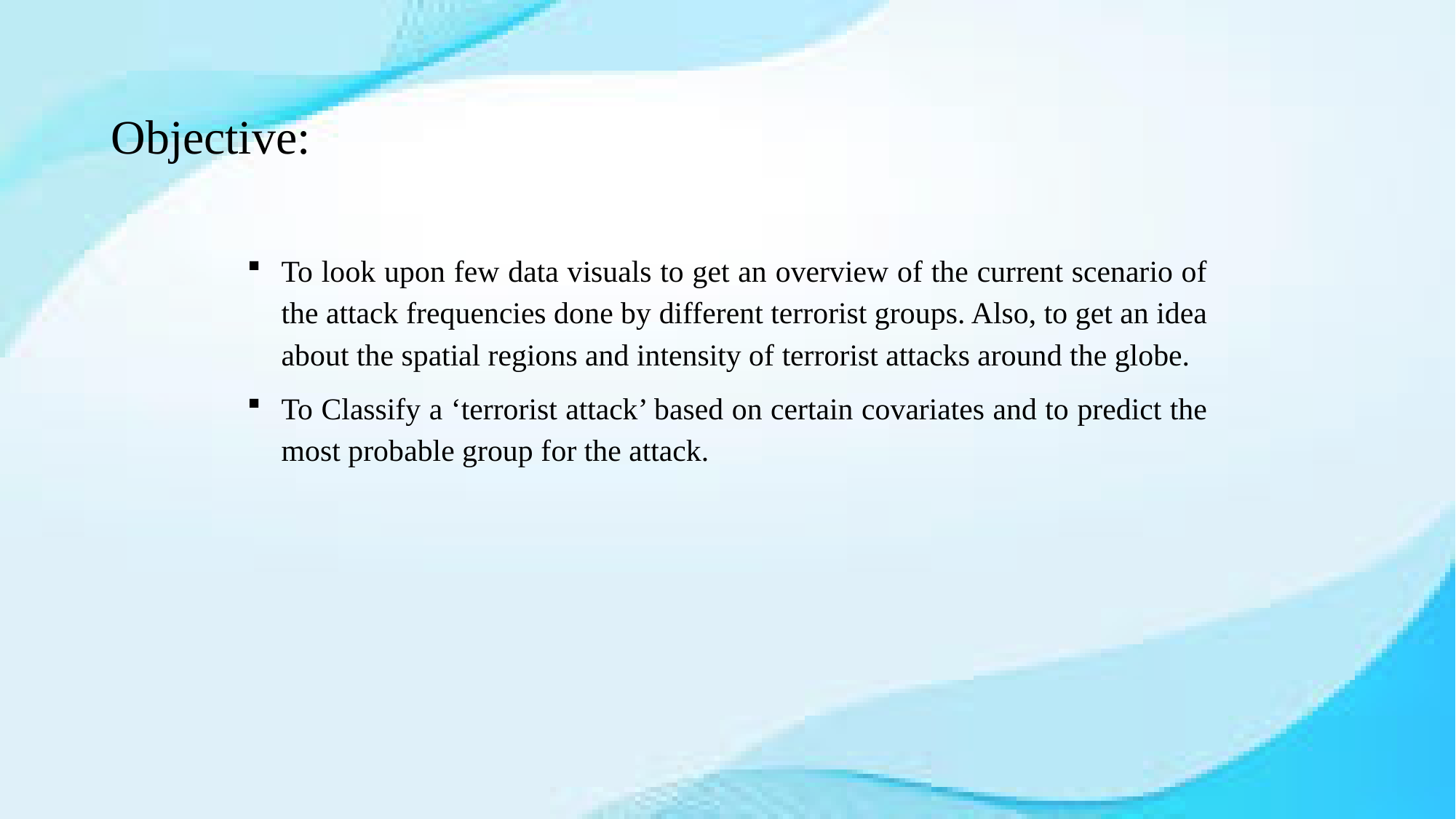

# Objective:
To look upon few data visuals to get an overview of the current scenario of the attack frequencies done by different terrorist groups. Also, to get an idea about the spatial regions and intensity of terrorist attacks around the globe.
To Classify a ‘terrorist attack’ based on certain covariates and to predict the most probable group for the attack.